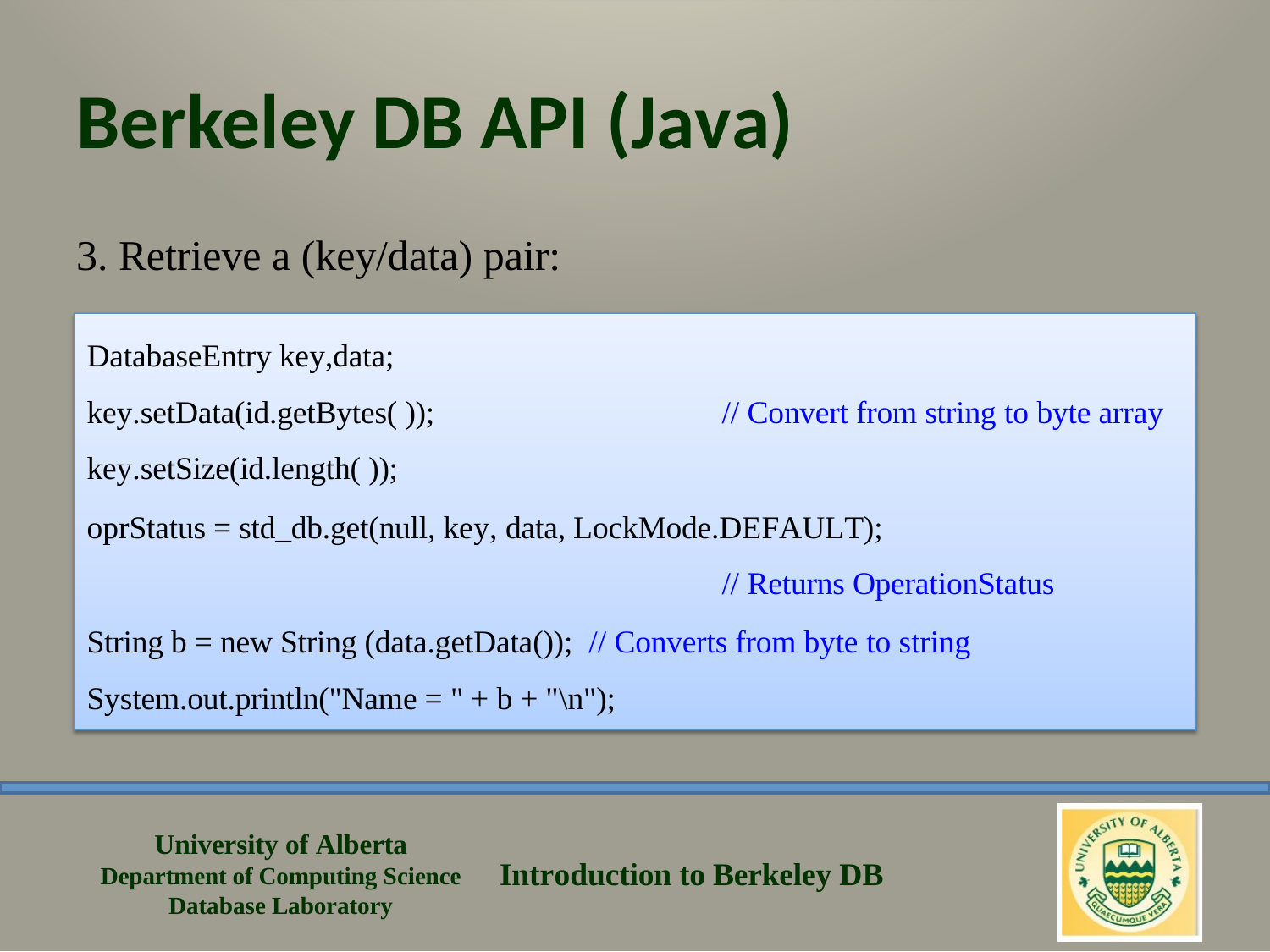

# Berkeley DB API (Java)
3. Retrieve a (key/data) pair:

DatabaseEntry key,data; key.setData(id.getBytes( )); key.setSize(id.length( ));
// Convert from string to byte array
oprStatus = std_db.get(null, key, data, LockMode.DEFAULT);

// Returns OperationStatus

String b = new String (data.getData());  // Converts from byte to string

System.out.println("Name = " + b + "\n");

University of Alberta Department of Computing Science Database Laboratory
Introduction to Berkeley DB